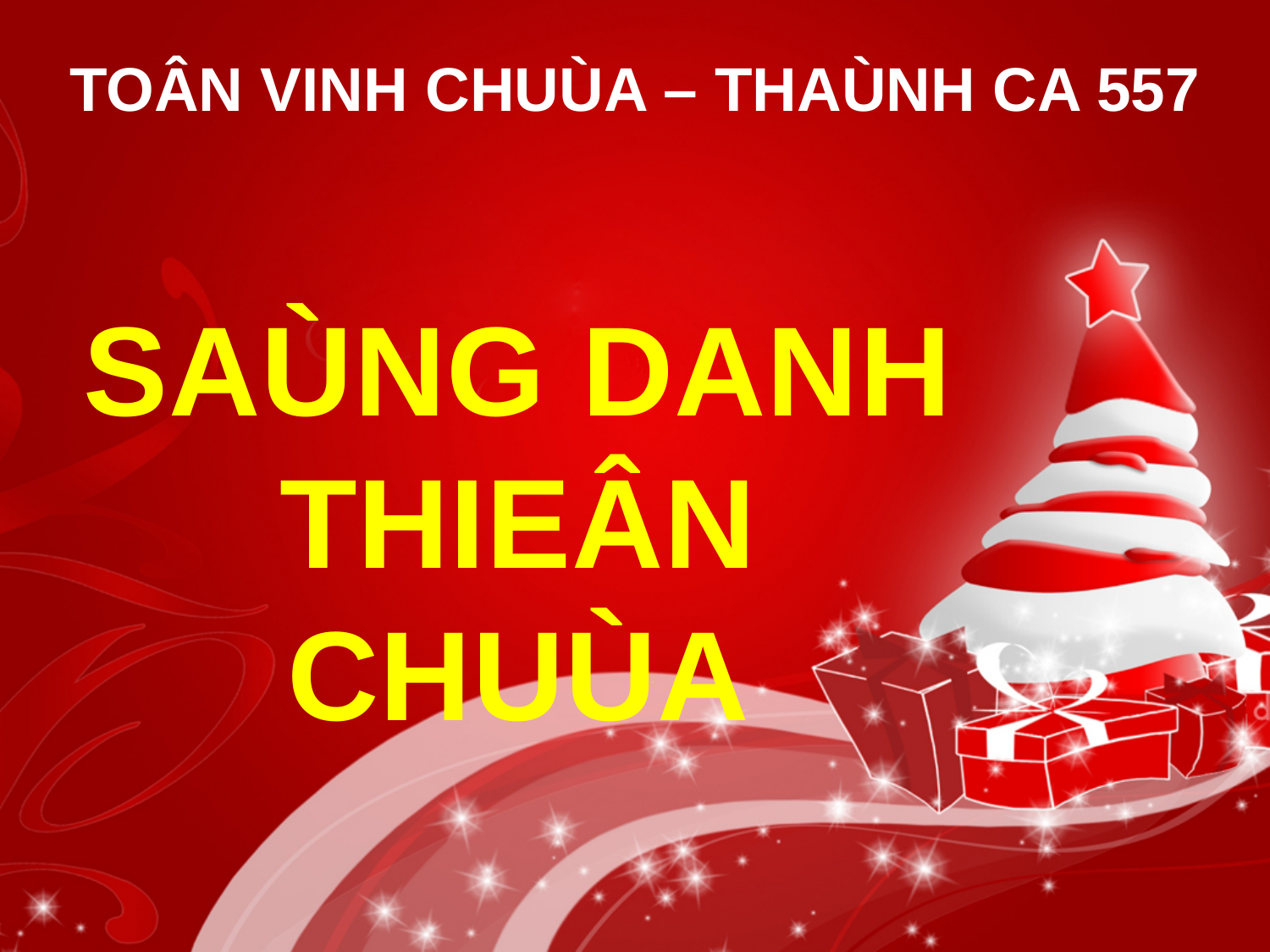

TOÂN VINH CHUÙA – THAÙNH CA 557
SAÙNG DANH THIEÂN CHUÙA